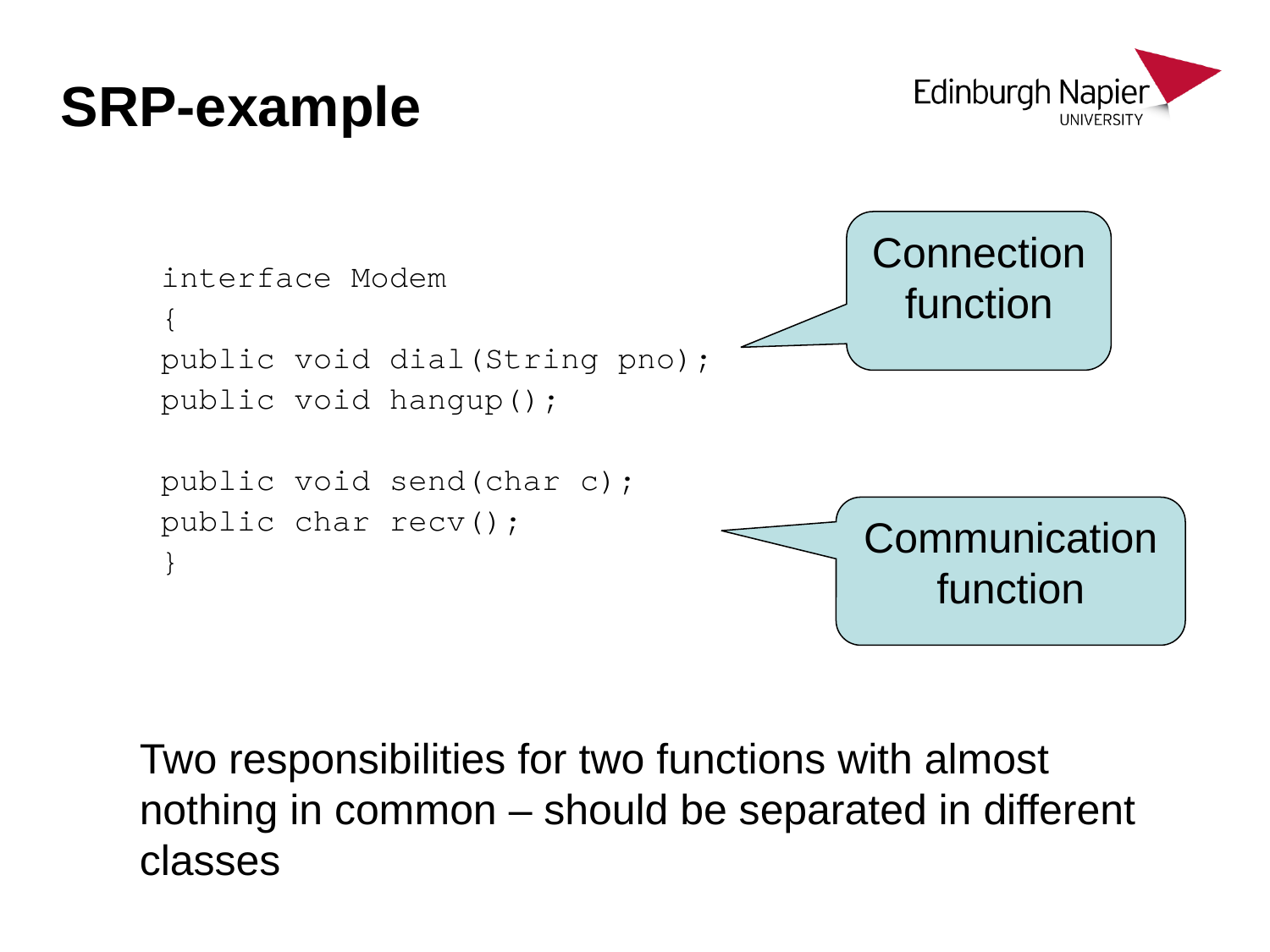

# SRP-example
Connection function
interface Modem
{
public void dial(String pno);
public void hangup();

public void send(char c);
public char recv();
}

Communication function
Two responsibilities for two functions with almost nothing in common – should be separated in different classes